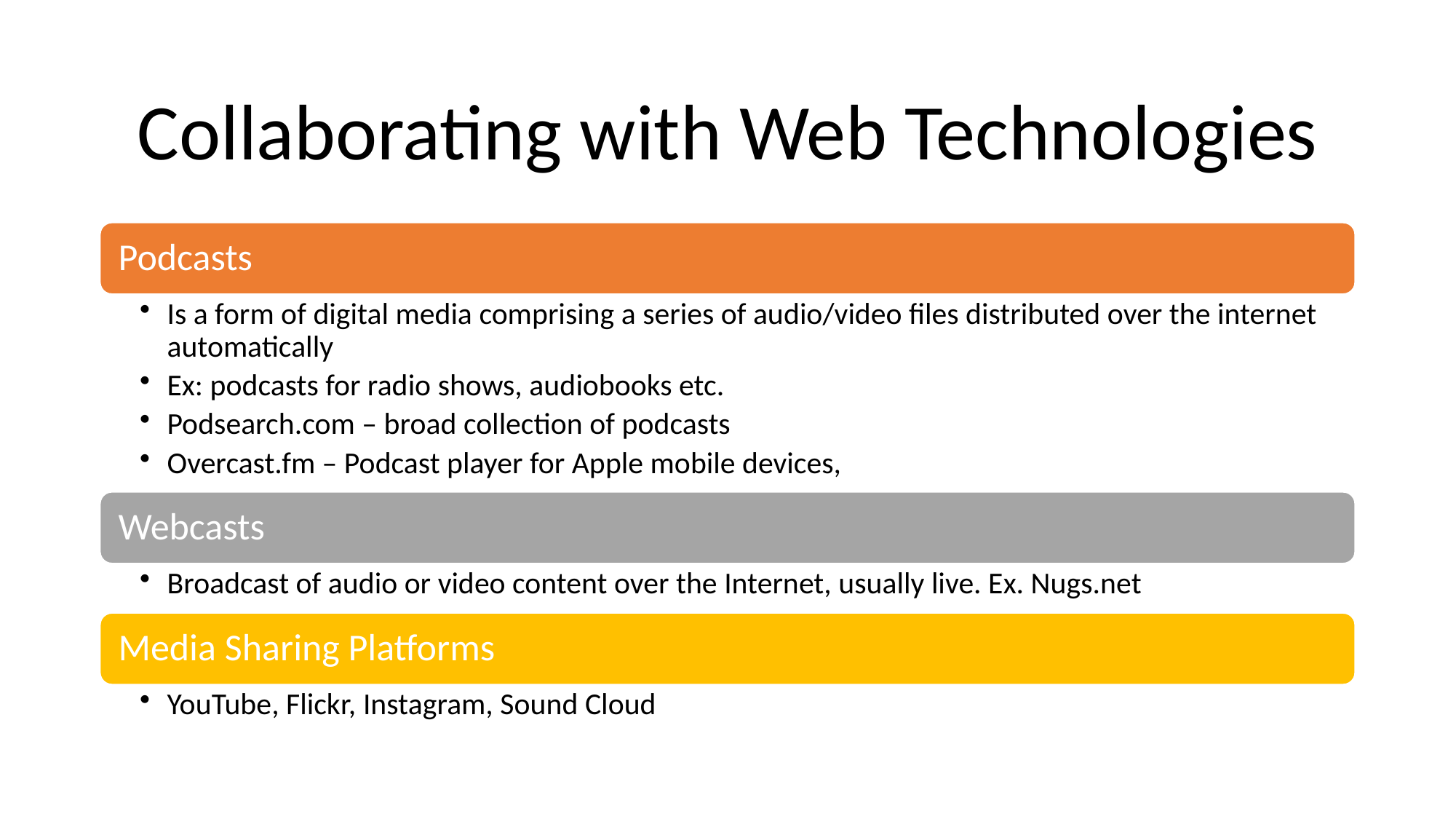

Collaborating with Web Technologies
Podcasts
Is a form of digital media comprising a series of audio/video files distributed over the internet automatically
Ex: podcasts for radio shows, audiobooks etc.
Podsearch.com – broad collection of podcasts
Overcast.fm – Podcast player for Apple mobile devices,
Webcasts
Broadcast of audio or video content over the Internet, usually live. Ex. Nugs.net
Media Sharing Platforms
YouTube, Flickr, Instagram, Sound Cloud